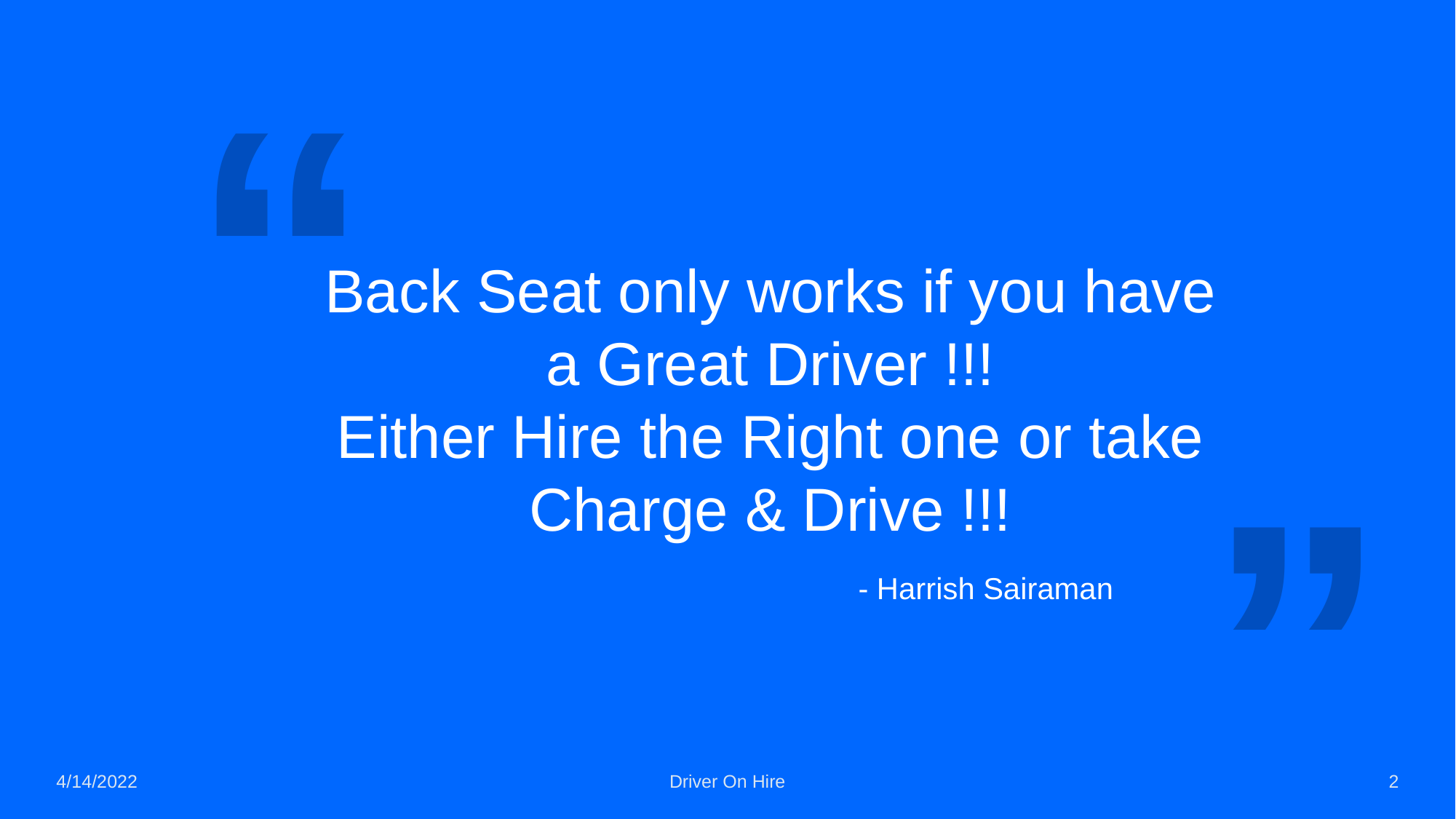

“
# Back Seat only works if you have a Great Driver !!! Either Hire the Right one or take Charge & Drive !!!
”
- Harrish Sairaman

4/14/2022
Driver On Hire
2